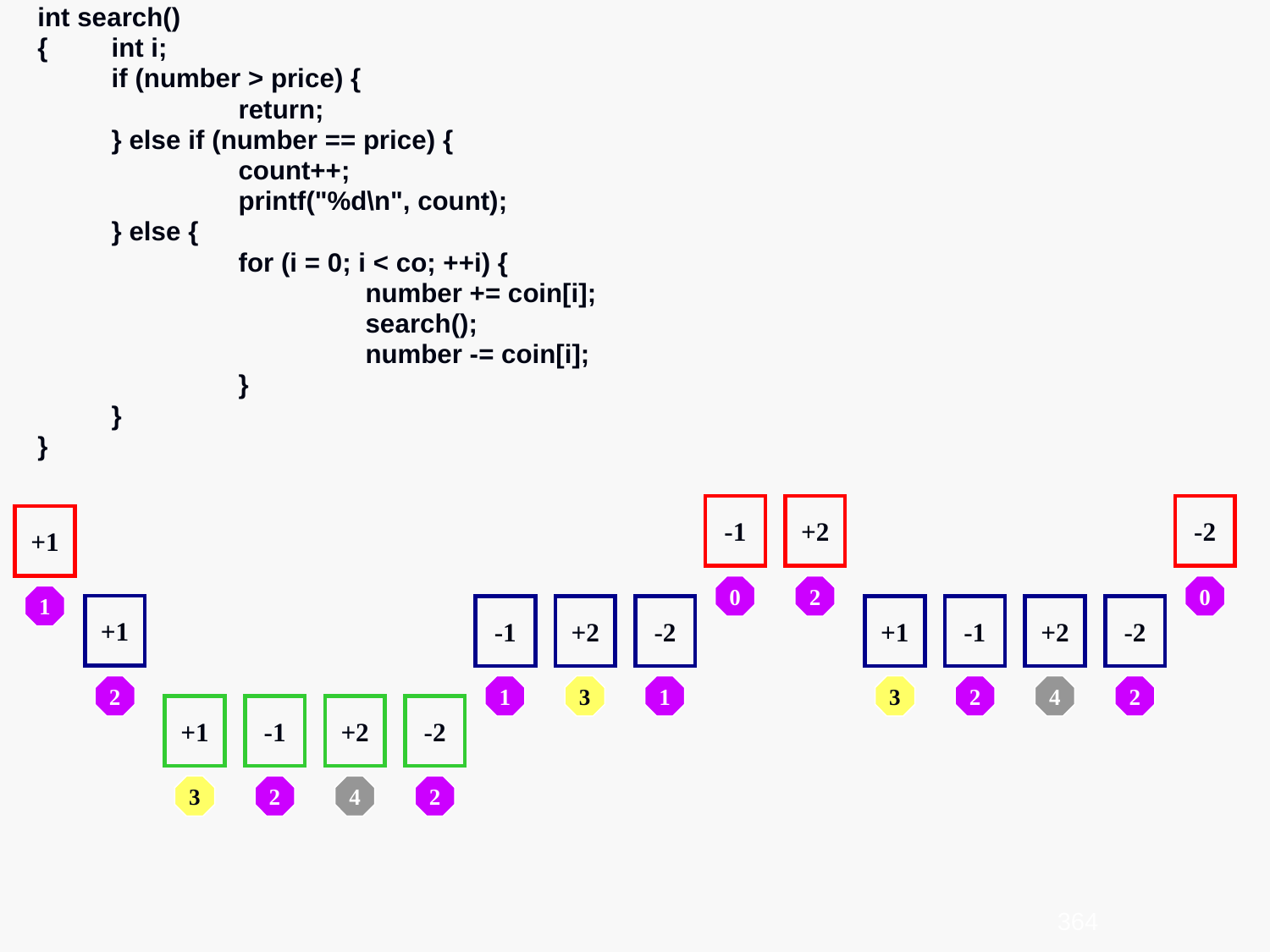

int search()
{	int i;
	if (number > price) {
		return;
	} else if (number == price) {
		count++;
		printf("%d\n", count);
	} else {
		for (i = 0; i < co; ++i) {
			number += coin[i];
			search();
			number -= coin[i];
		}
	}
}
-1
+2
-2
+1
0
2
0
1
+1
-1
+2
-2
+1
-1
+2
-2
2
1
3
1
3
2
4
2
+1
-1
+2
-2
3
2
4
2
364